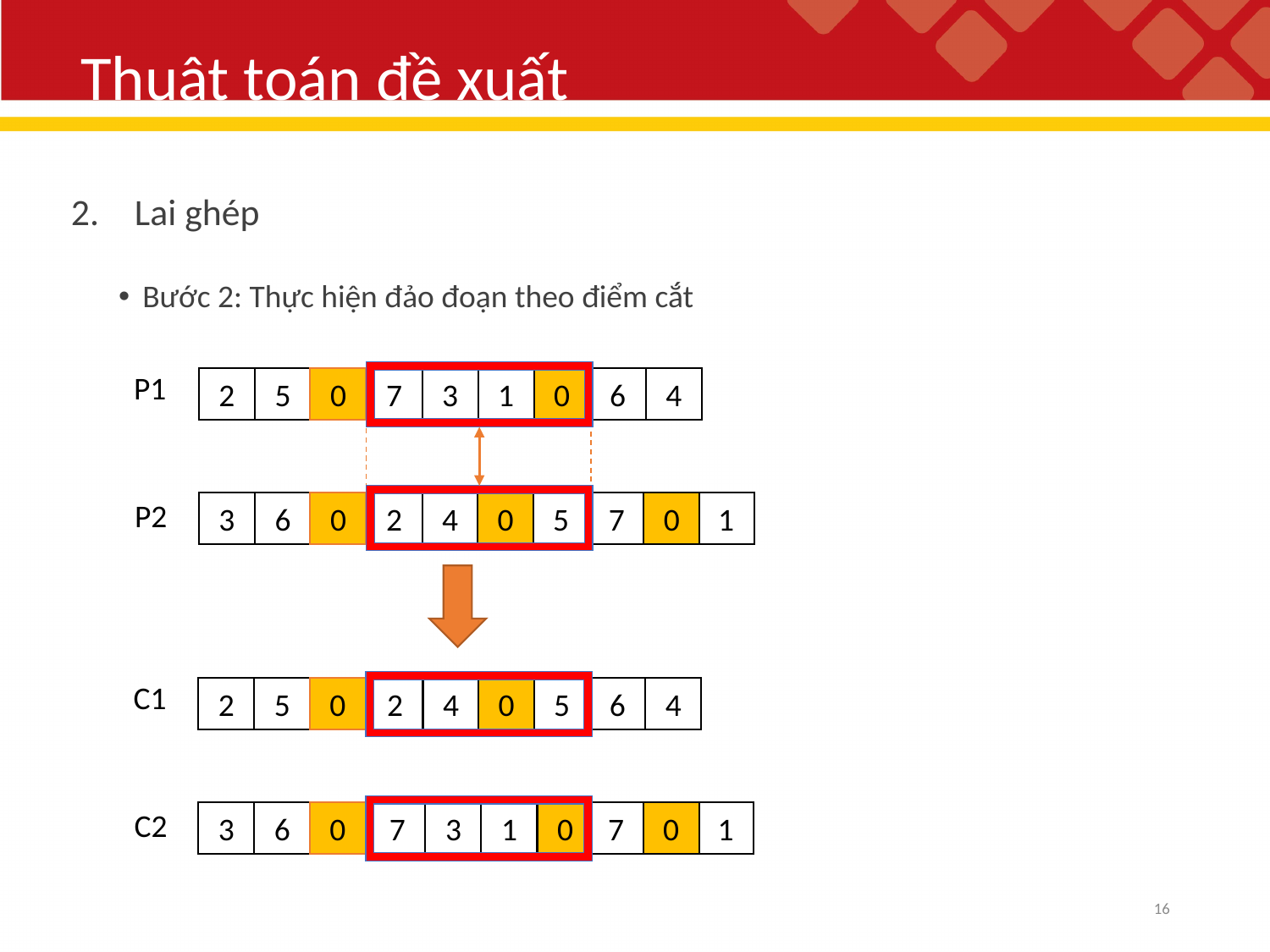

# Thuật toán đề xuất
Lai ghép

Bước 2: Thực hiện đảo đoạn theo điểm cắt
P1

2
5
0
7
3
1
0
6
4

P2
3
6
0
2
4
0
5
7
0
1

C1

2
5
0
2
4
0
5
6
4

C2
3
6
0
7
3
1
0
7
0
1
16